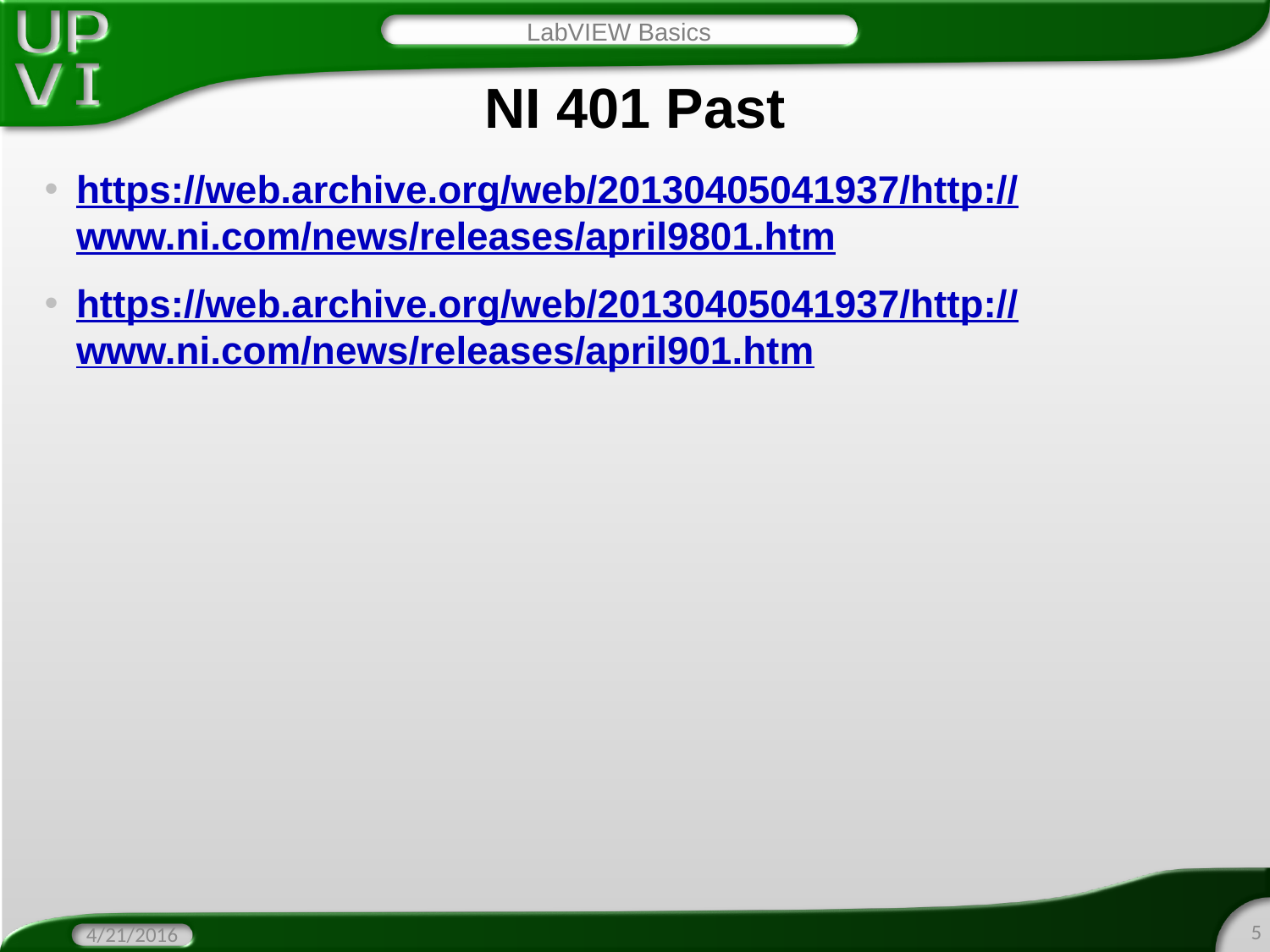

LabVIEW Basics
# NI 401 Past
https://web.archive.org/web/20130405041937/http://www.ni.com/news/releases/april9801.htm
https://web.archive.org/web/20130405041937/http://www.ni.com/news/releases/april901.htm
5
4/21/2016